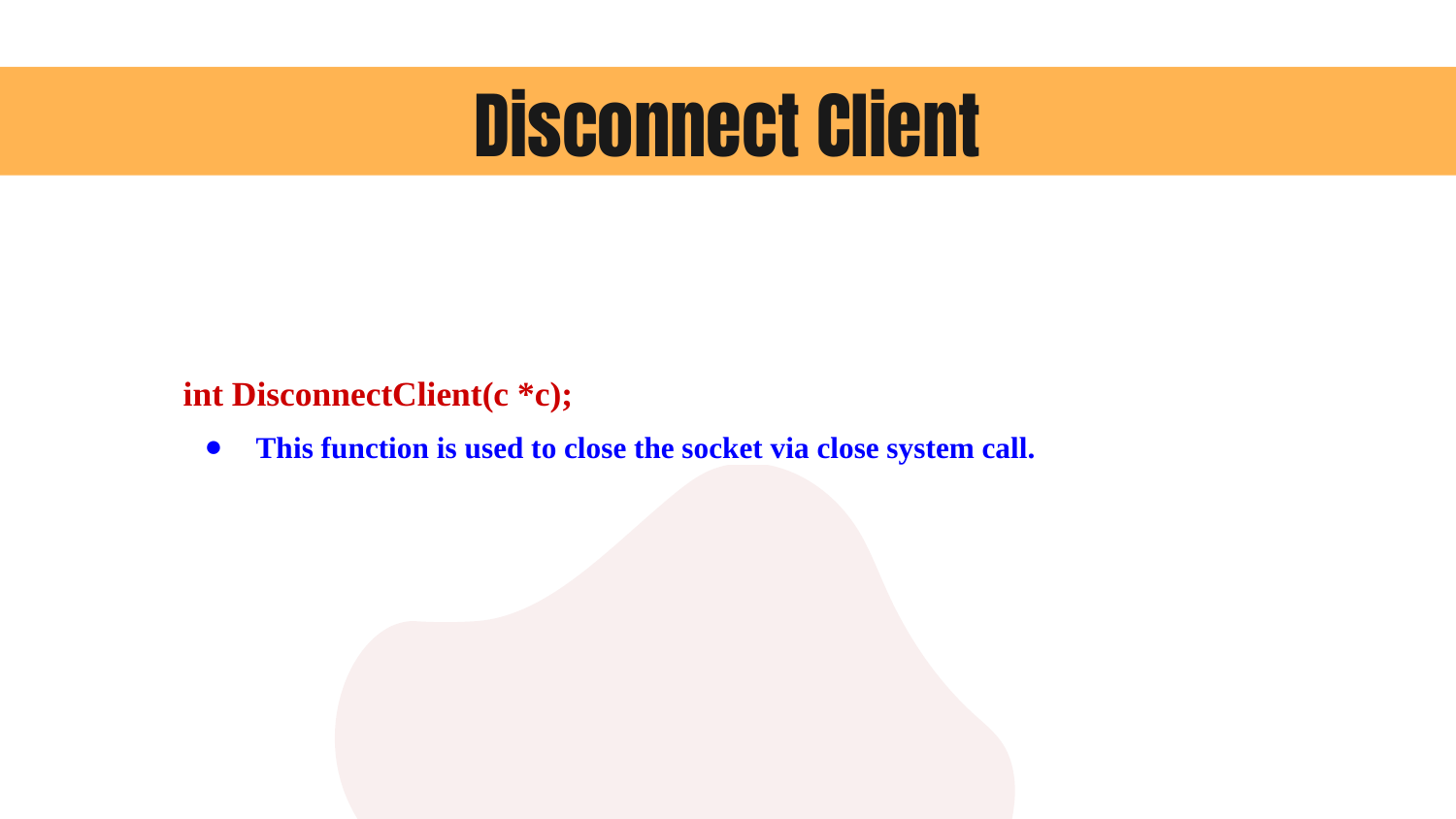

# Disconnect Client
int DisconnectClient(c *c);
This function is used to close the socket via close system call.